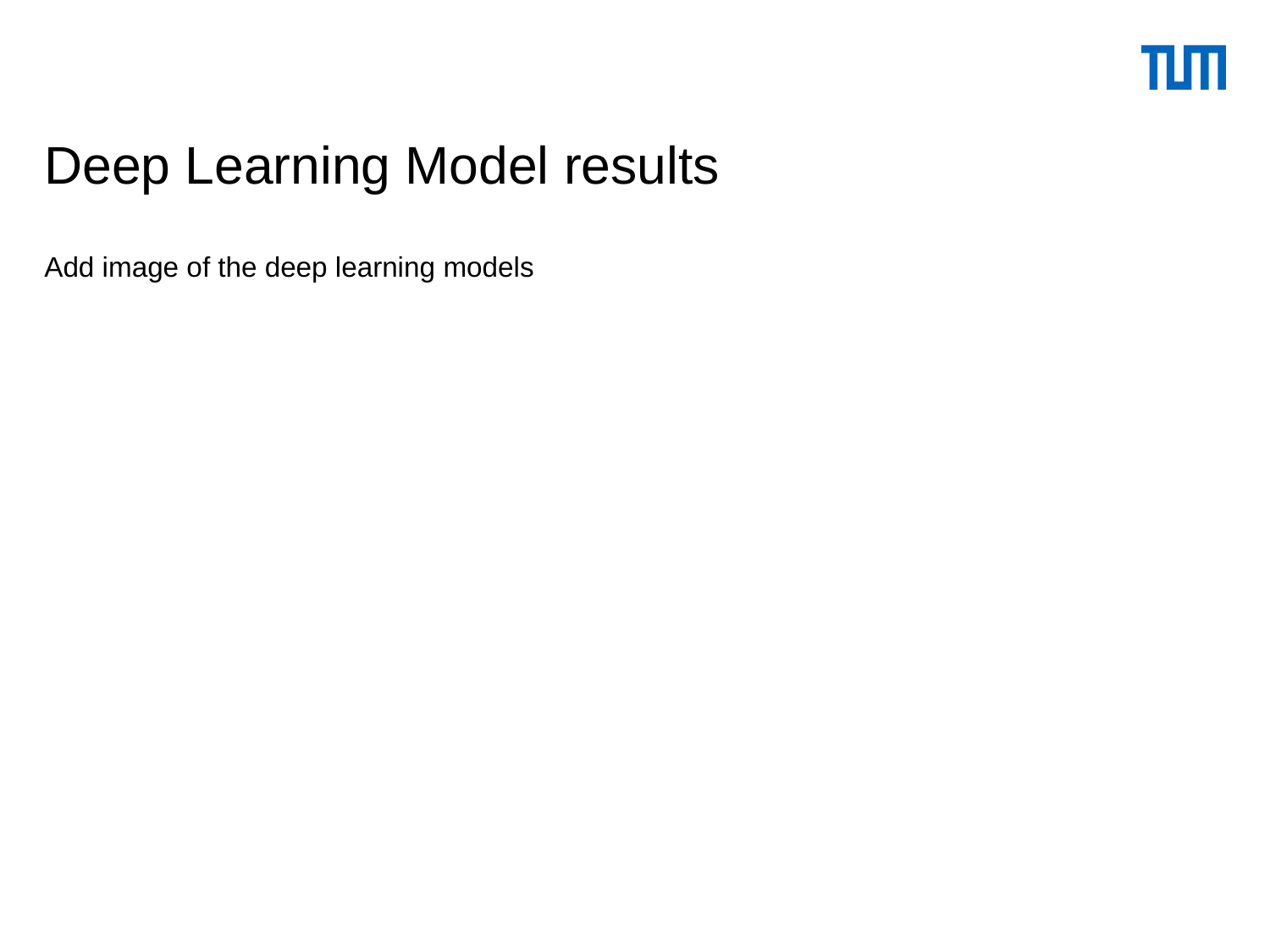

# Deep Learning Model results
Add image of the deep learning models